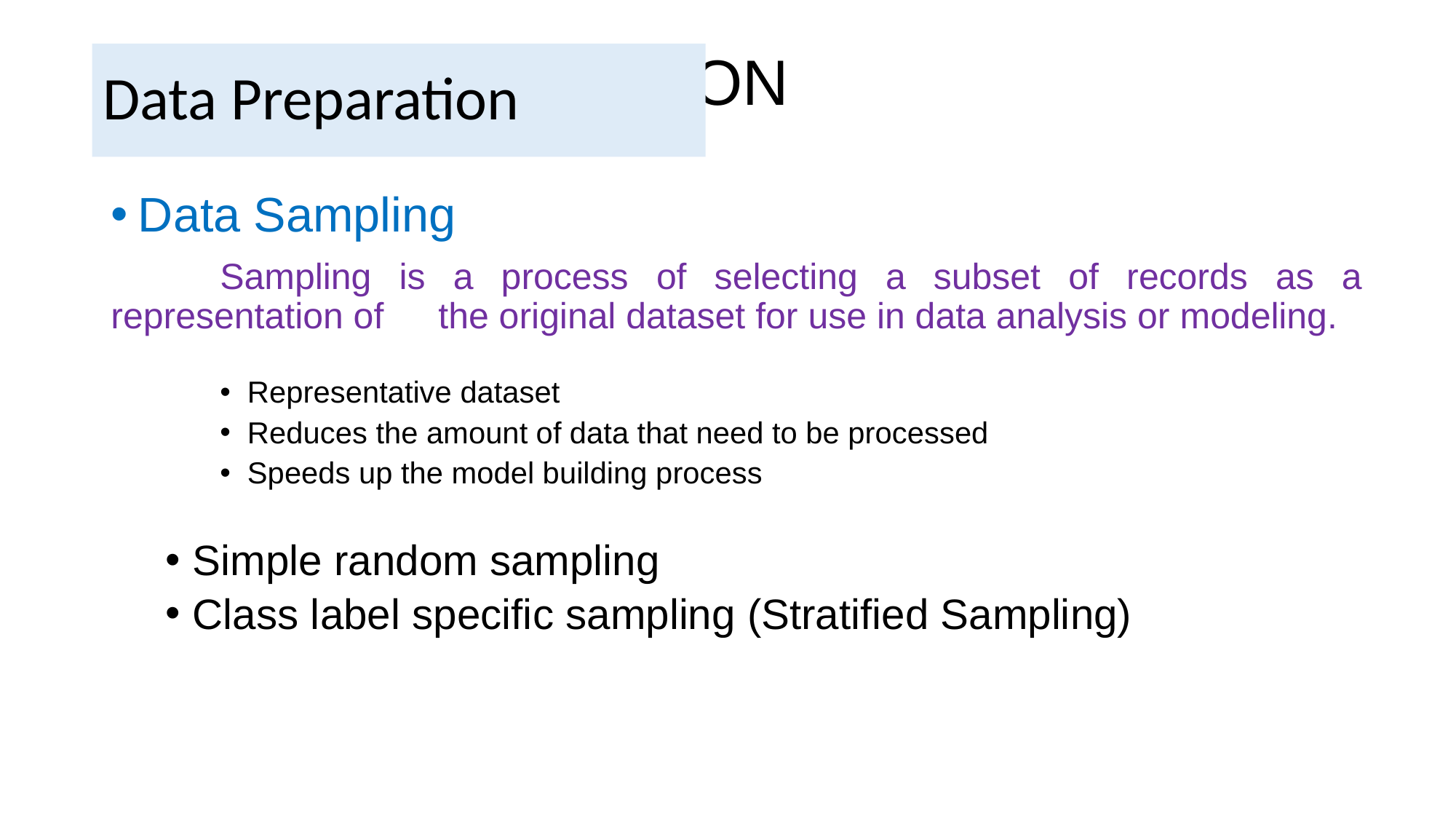

# 2.DATA PREPARATION
Data Preparation
Data Sampling
	Sampling is a process of selecting a subset of records as a representation of 	the original dataset for use in data analysis or modeling.

Representative dataset
Reduces the amount of data that need to be processed
Speeds up the model building process

Simple random sampling
Class label specific sampling (Stratified Sampling)